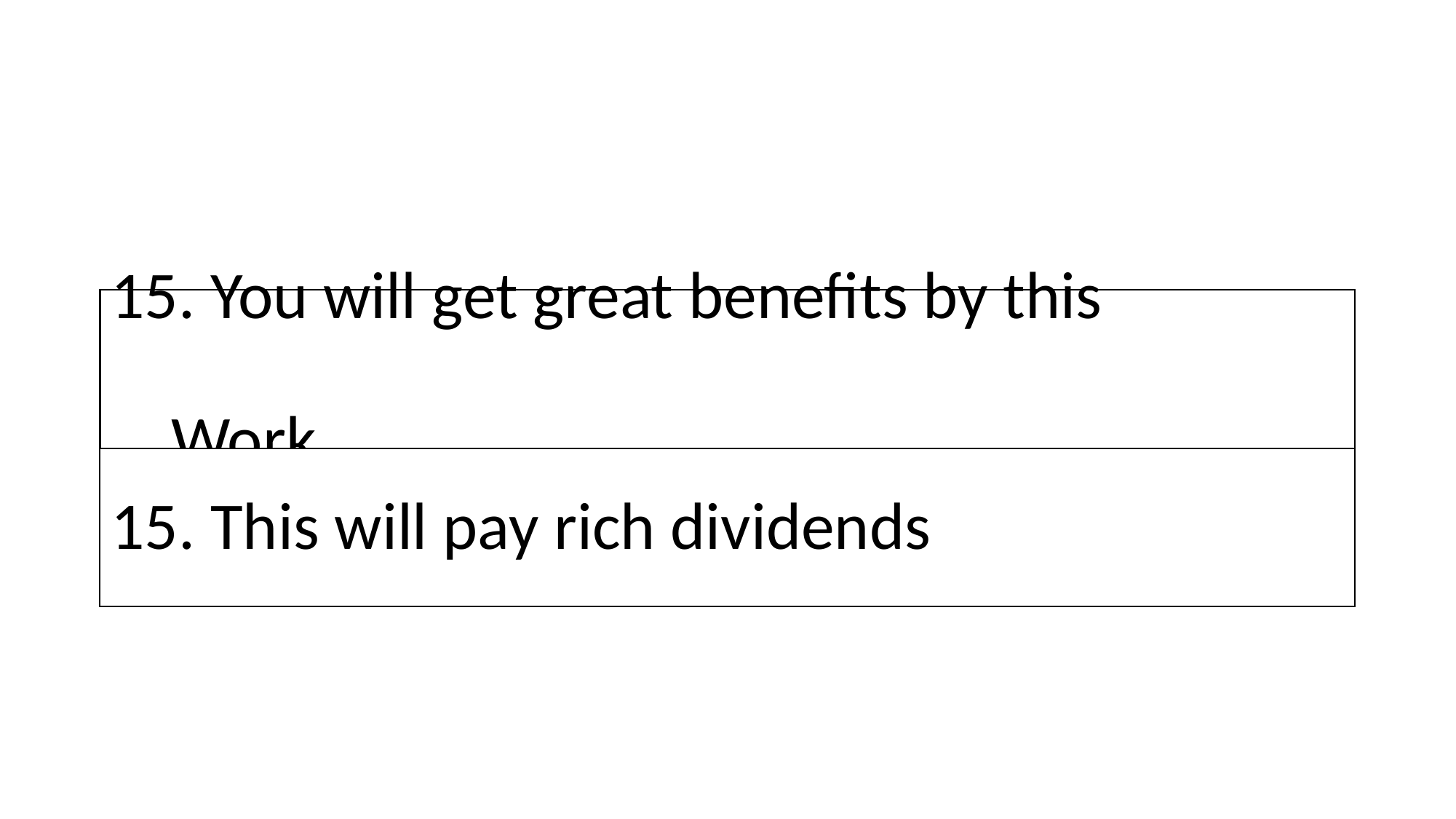

# 15. You will get great benefits by this Work
15. This will pay rich dividends